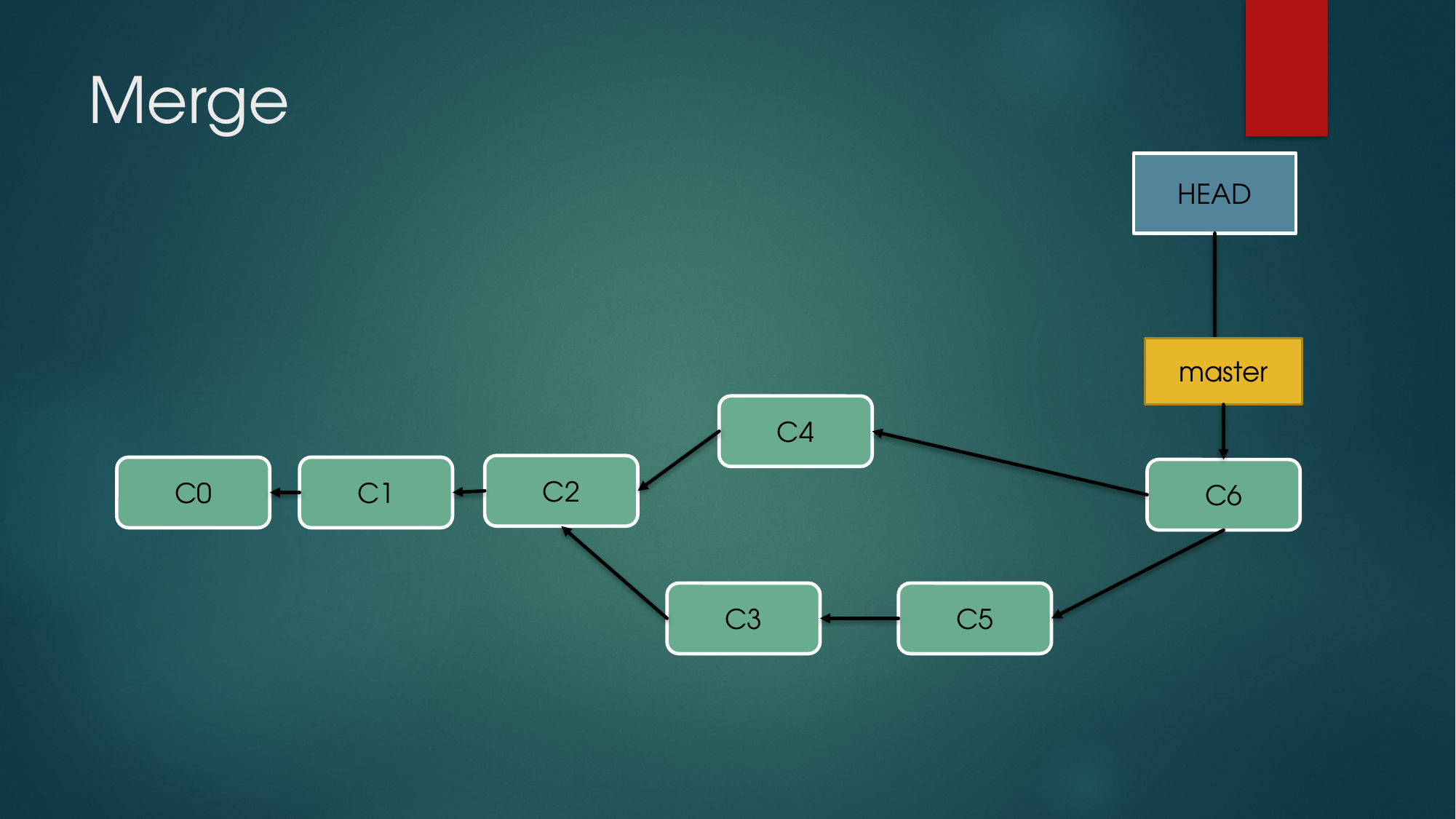

# Merge
HEAD

master
C4
C2
C0
C1
C6
C5
C3